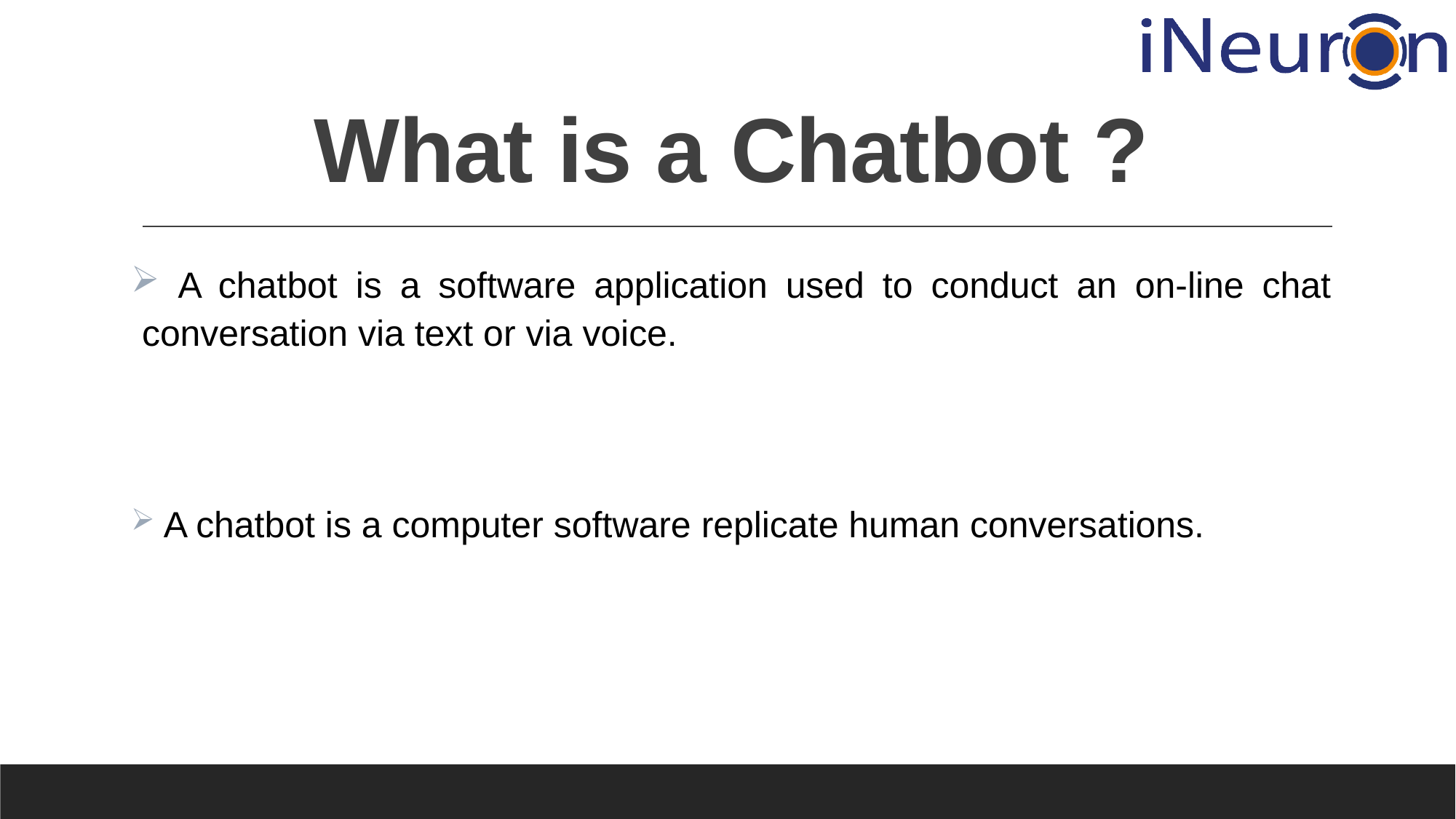

# What is a Chatbot ?
 A chatbot is a software application used to conduct an on-line chat conversation via text or via voice.

 A chatbot is a computer software replicate human conversations.